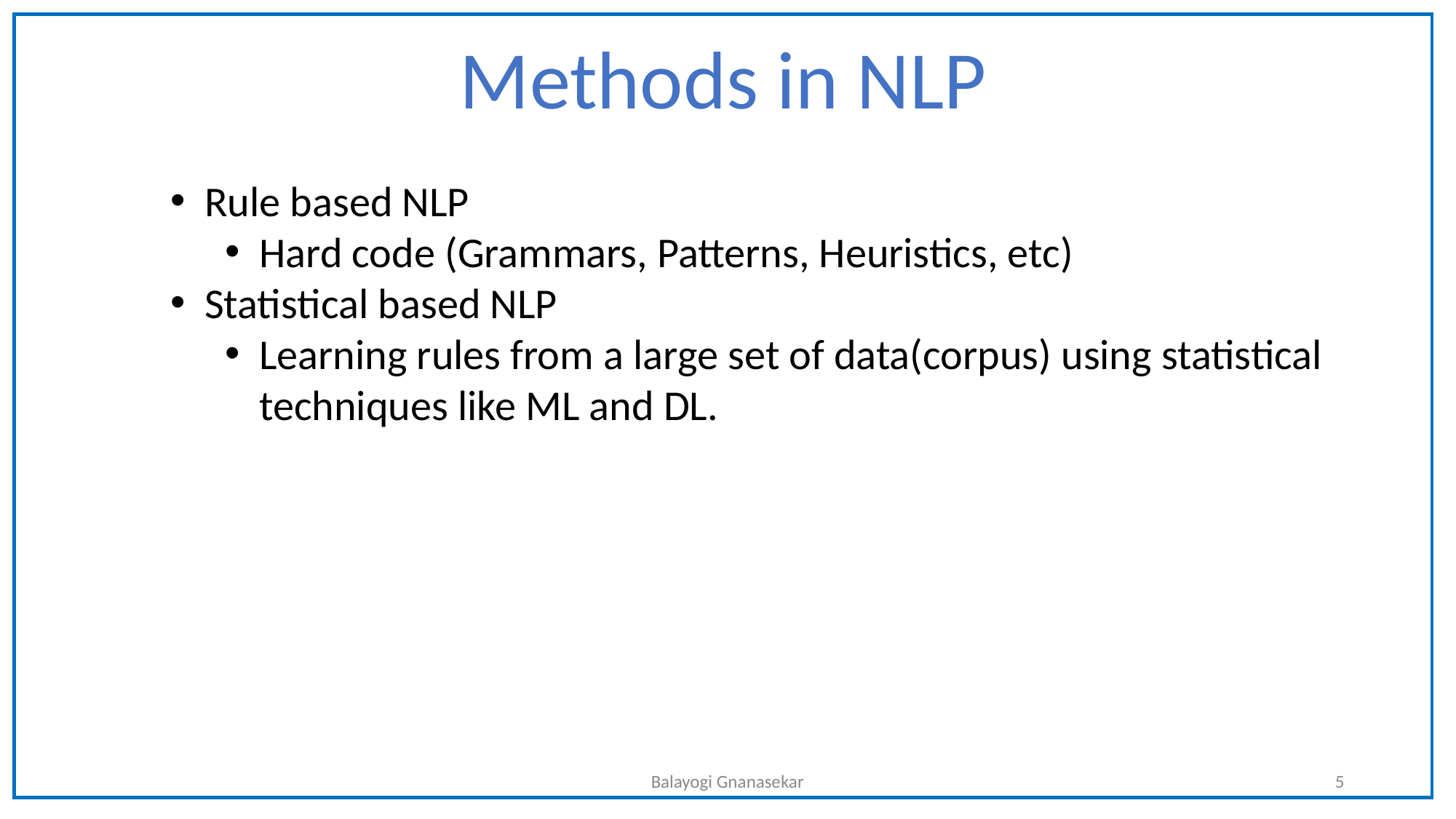

Methods in NLP
Rule based NLP
Hard code (Grammars, Patterns, Heuristics, etc)
Statistical based NLP
Learning rules from a large set of data(corpus) using statistical techniques like ML and DL.
Balayogi Gnanasekar
5